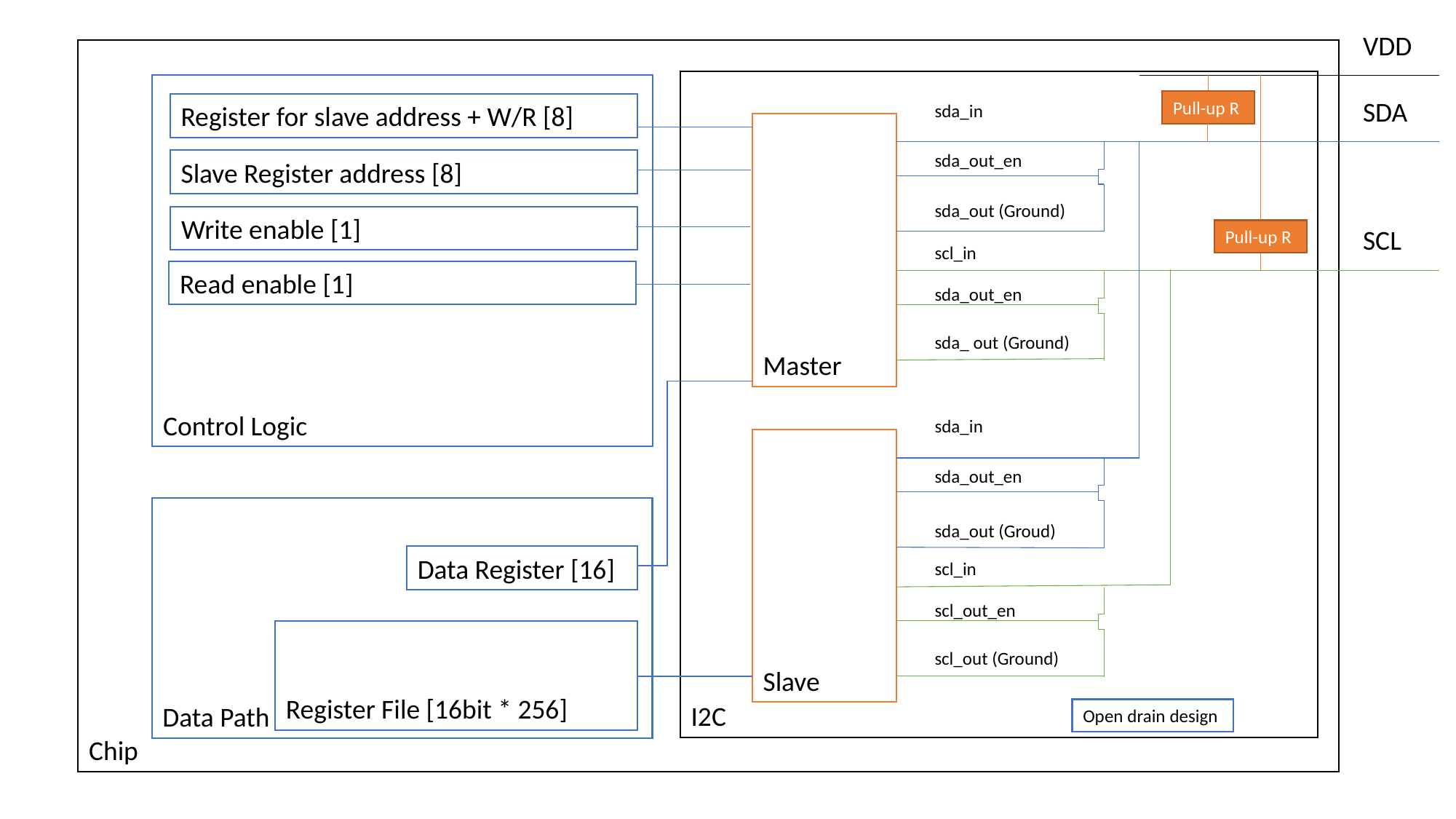

VDD

Chip

I2C

Control Logic
SDA
Pull-up R
Register for slave address + W/R [8]
sda_in

Master
sda_out_en
Slave Register address [8]
sda_out (Ground)
Write enable [1]
SCL
Pull-up R
scl_in
Read enable [1]
sda_out_en
sda_ out (Ground)
sda_in

Slave
sda_out_en

Data Path
sda_out (Groud)
Data Register [16]
scl_in
scl_out_en

Register File [16bit * 256]
scl_out (Ground)
Open drain design